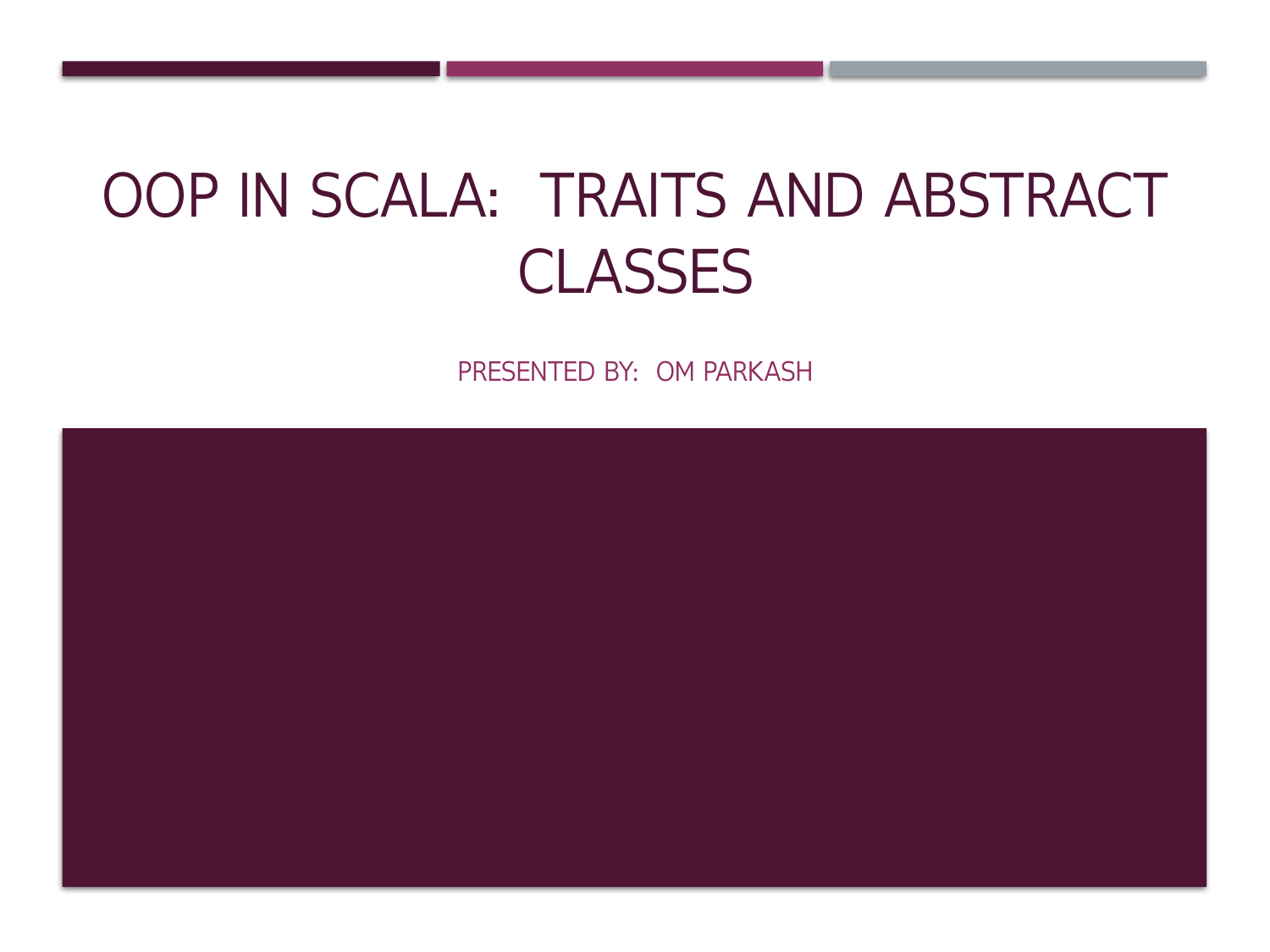

# OOP in Scala:  Traits and Abstract Classes
Presented by:  Om parkash